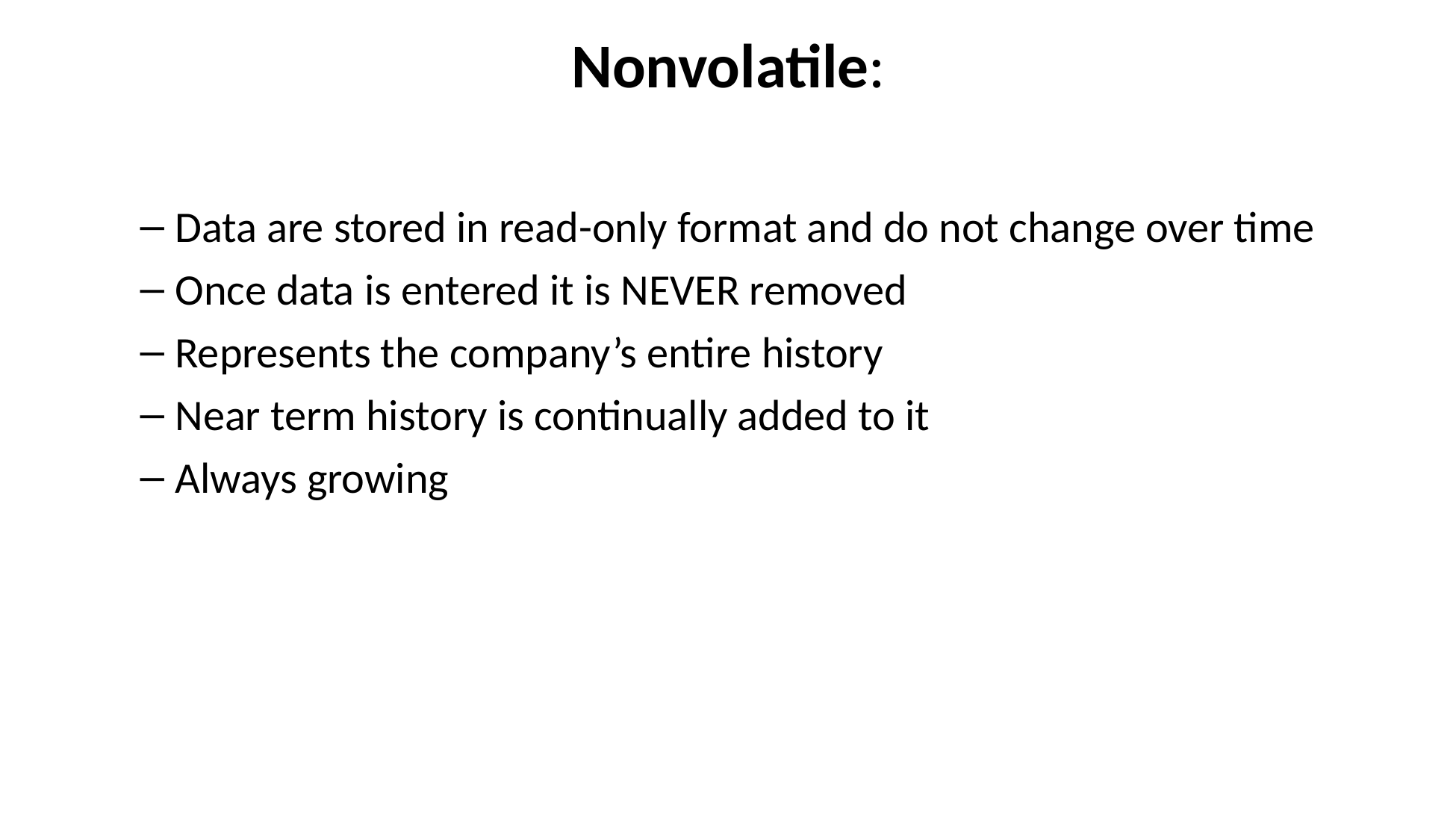

# Nonvolatile:
Data are stored in read-only format and do not change over time
Once data is entered it is NEVER removed
Represents the company’s entire history
Near term history is continually added to it
Always growing